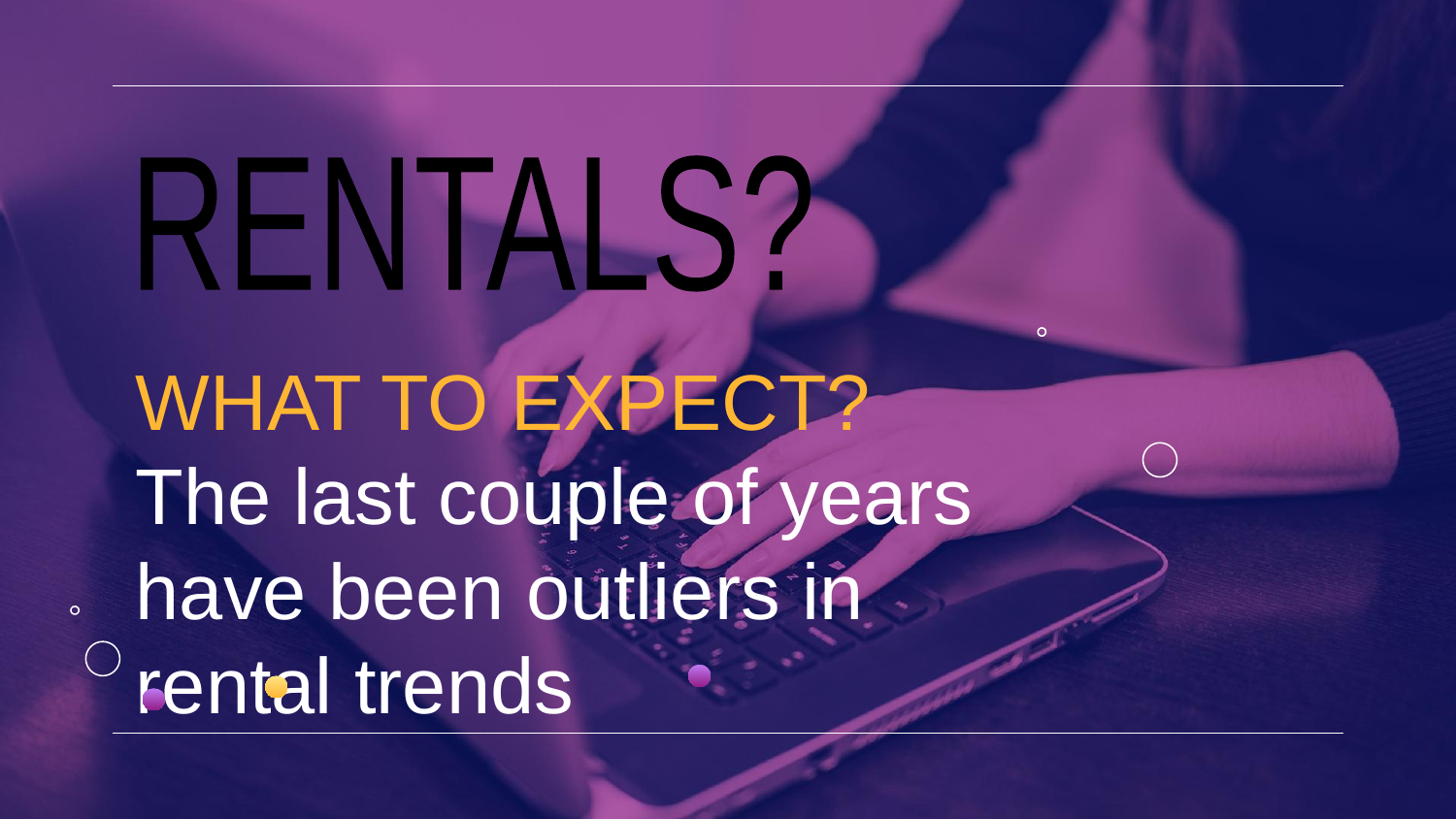

RENTALS?
# WHAT TO EXPECT? The last couple of years have been outliers in rental trends